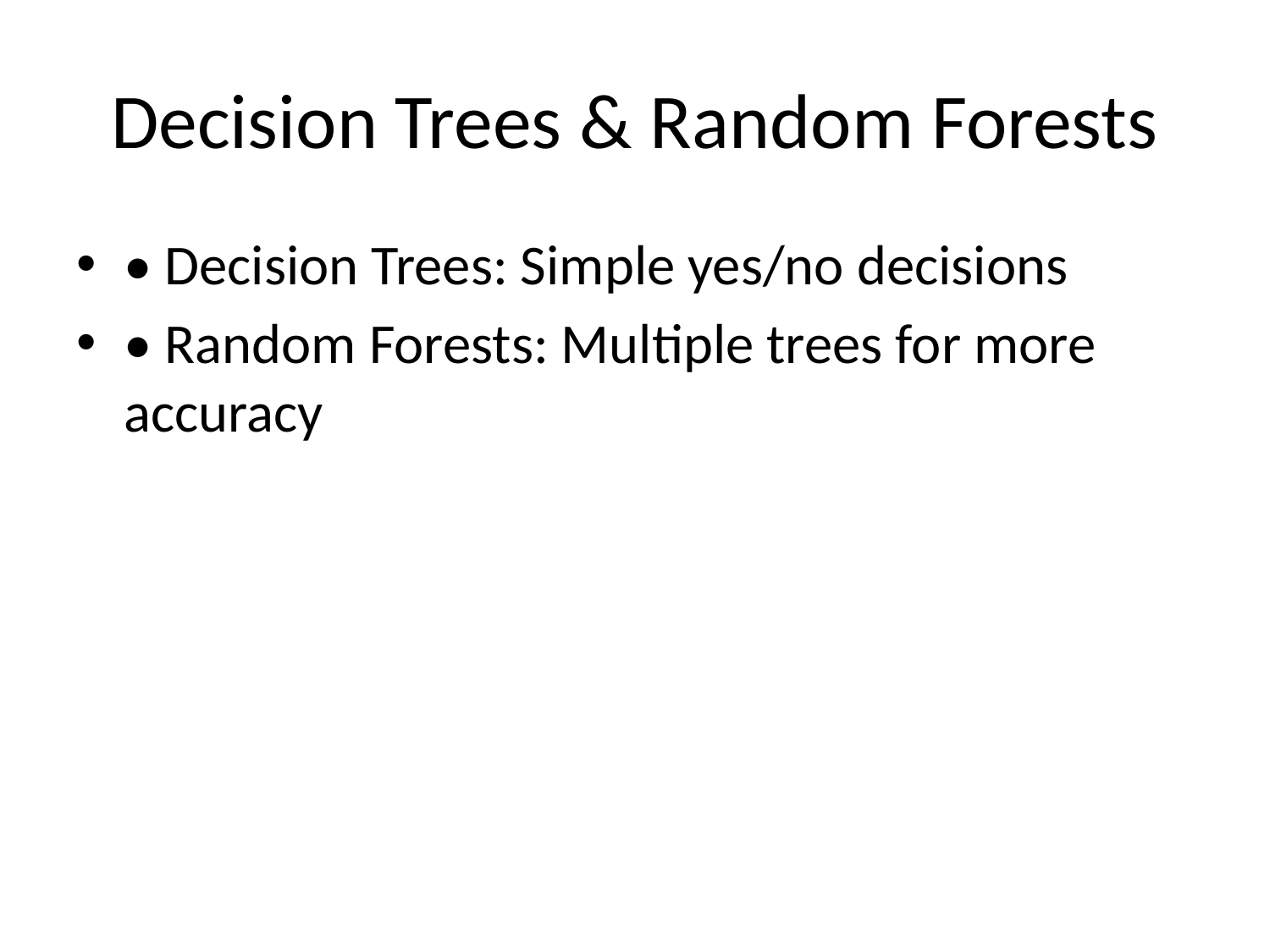

# Decision Trees & Random Forests
• Decision Trees: Simple yes/no decisions
• Random Forests: Multiple trees for more accuracy